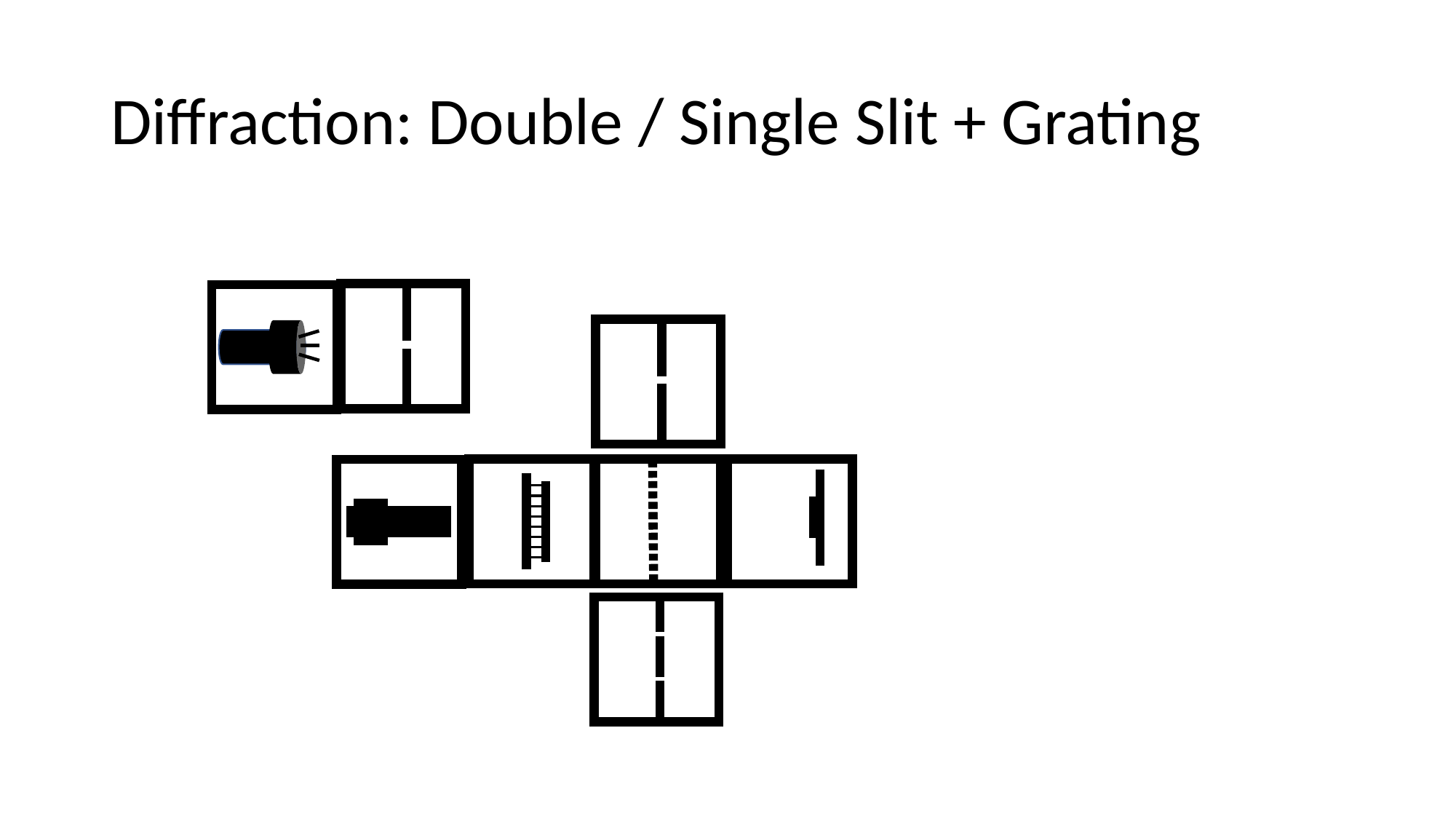

# Diffraction: Double / Single Slit + Grating